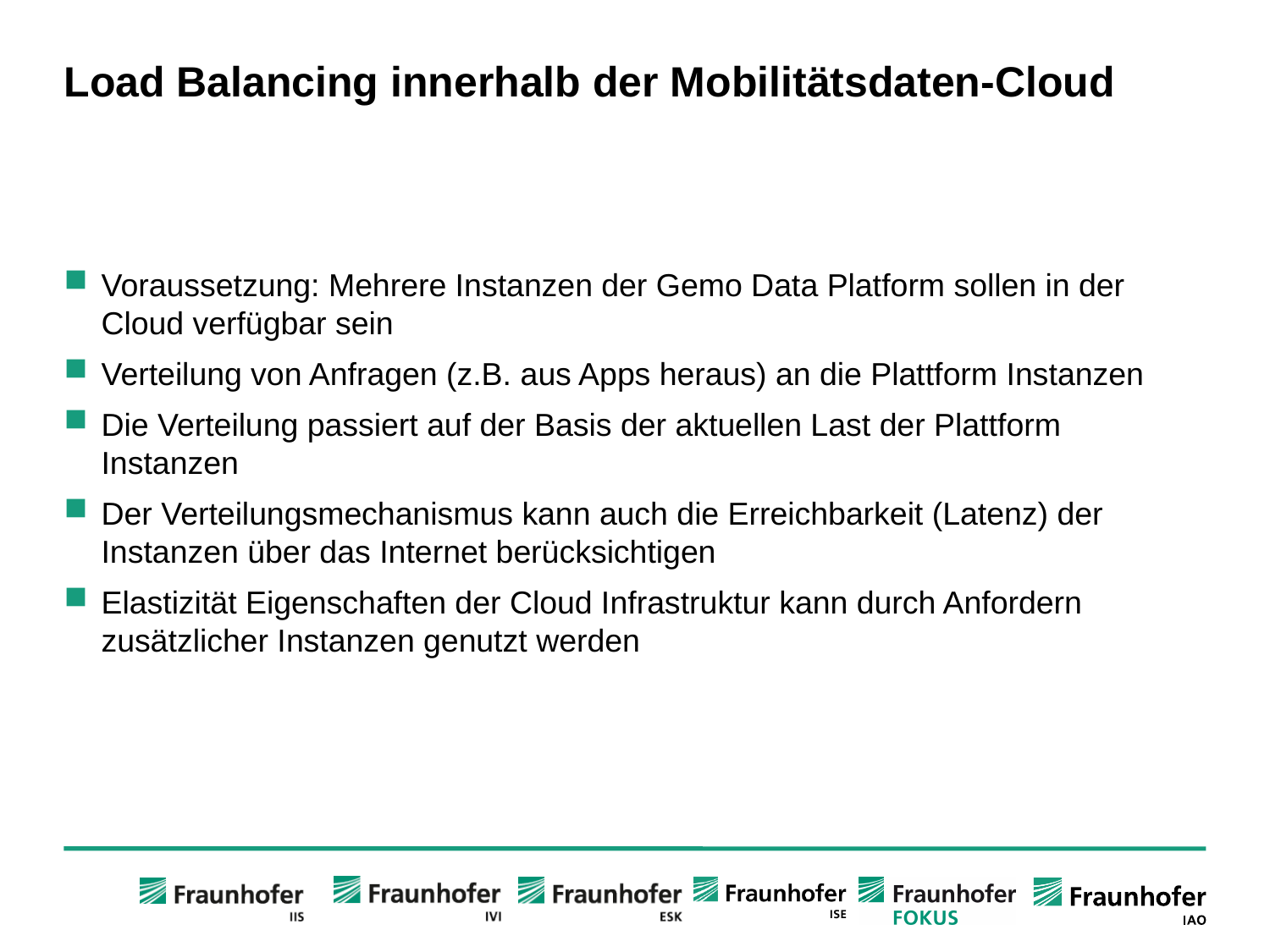

# Load Balancing innerhalb der Mobilitätsdaten-Cloud
Voraussetzung: Mehrere Instanzen der Gemo Data Platform sollen in der Cloud verfügbar sein
Verteilung von Anfragen (z.B. aus Apps heraus) an die Plattform Instanzen
Die Verteilung passiert auf der Basis der aktuellen Last der Plattform Instanzen
Der Verteilungsmechanismus kann auch die Erreichbarkeit (Latenz) der Instanzen über das Internet berücksichtigen
Elastizität Eigenschaften der Cloud Infrastruktur kann durch Anfordern zusätzlicher Instanzen genutzt werden